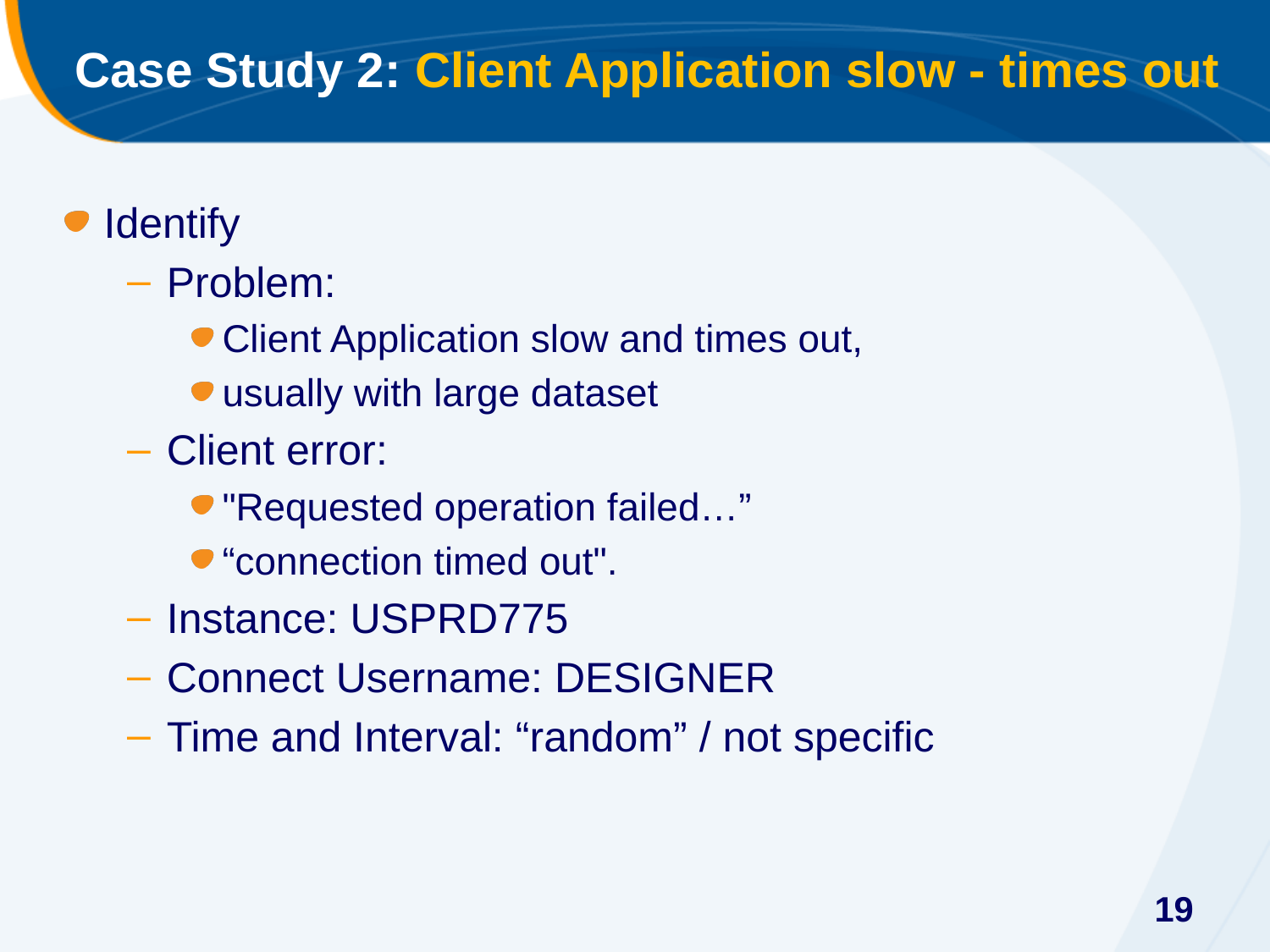

# Case Study 2: Client Application slow - times out
Identify
Problem:
Client Application slow and times out,
usually with large dataset
Client error:
"Requested operation failed…”
“connection timed out".
Instance: USPRD775
Connect Username: DESIGNER
Time and Interval: “random” / not specific

19